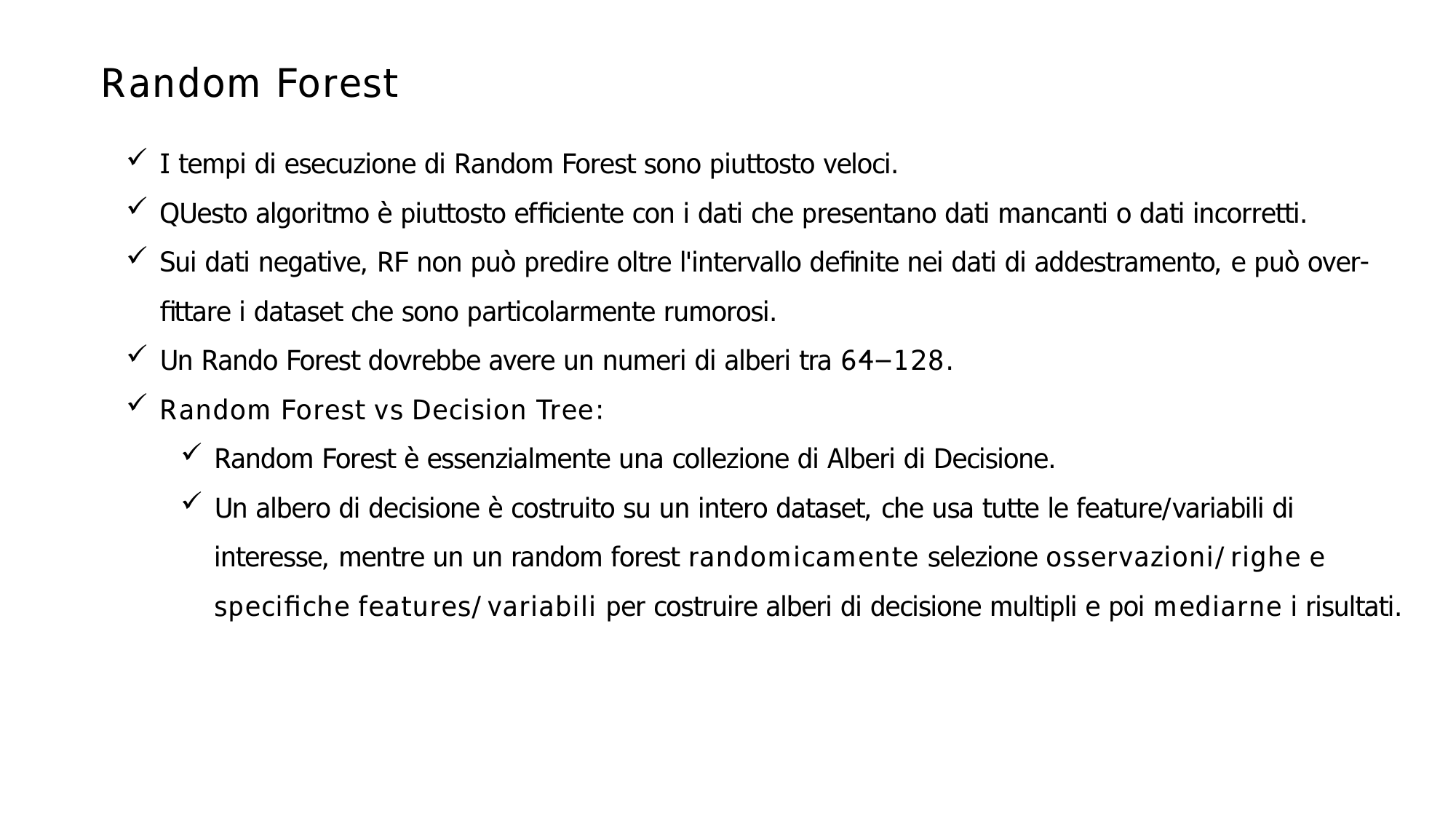

Random Forest
I tempi di esecuzione di Random Forest sono piuttosto veloci.
QUesto algoritmo è piuttosto efficiente con i dati che presentano dati mancanti o dati incorretti.
Sui dati negative, RF non può predire oltre l'intervallo definite nei dati di addestramento, e può over-fittare i dataset che sono particolarmente rumorosi.
Un Rando Forest dovrebbe avere un numeri di alberi tra 64–128.
Random Forest vs Decision Tree:
Random Forest è essenzialmente una collezione di Alberi di Decisione.
Un albero di decisione è costruito su un intero dataset, che usa tutte le feature/variabili di interesse, mentre un un random forest randomicamente selezione osservazioni/righe e  specifiche features/variabili per costruire alberi di decisione multipli e poi mediarne i risultati.